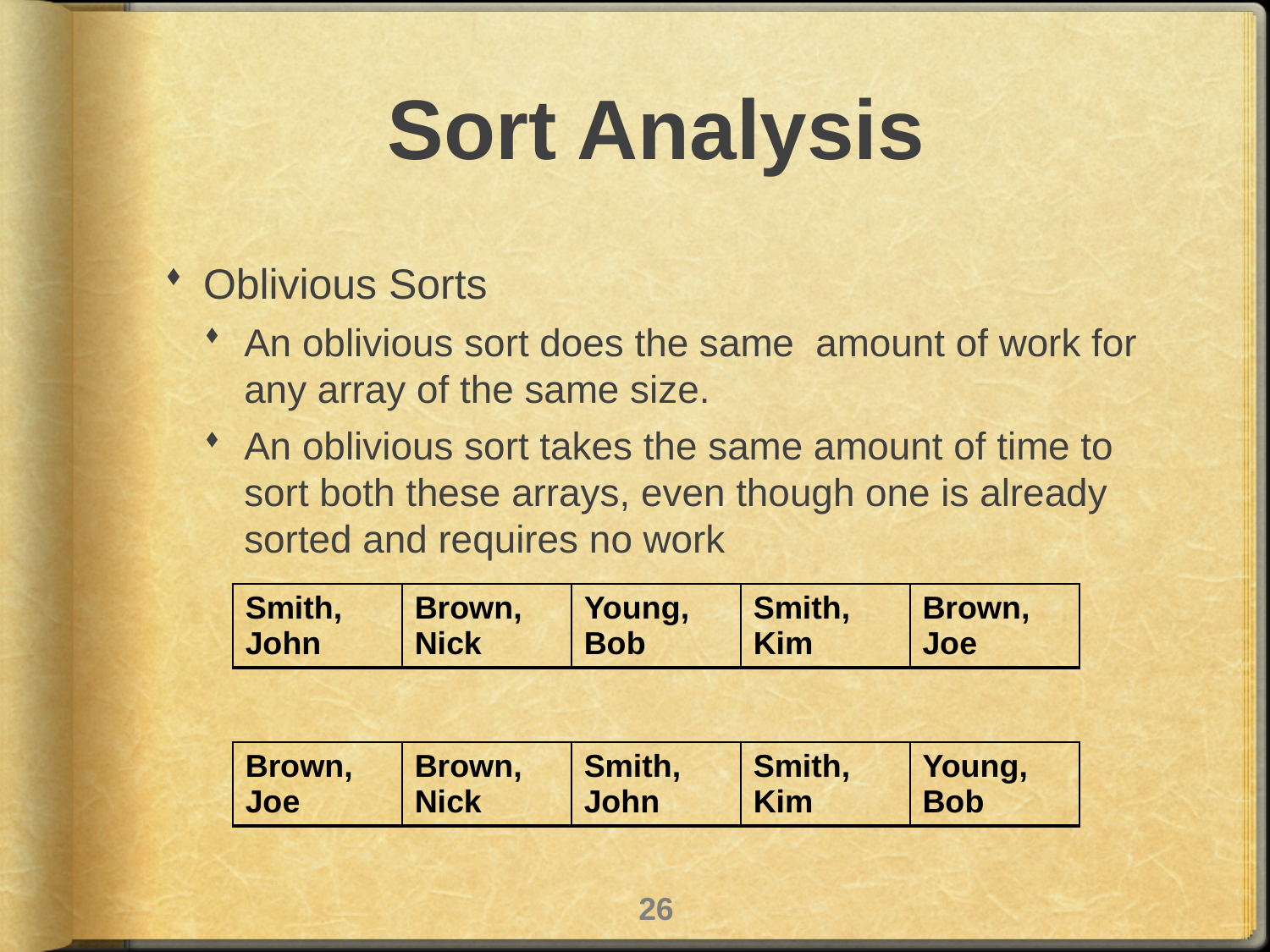

# Sort Analysis
Oblivious Sorts
An oblivious sort does the same  amount of work for any array of the same size.
An oblivious sort takes the same amount of time to sort both these arrays, even though one is already sorted and requires no work
| Smith, John | Brown, Nick | Young, Bob | Smith, Kim | Brown, Joe |
| --- | --- | --- | --- | --- |
| Brown, Joe | Brown, Nick | Smith, John | Smith, Kim | Young, Bob |
| --- | --- | --- | --- | --- |
26